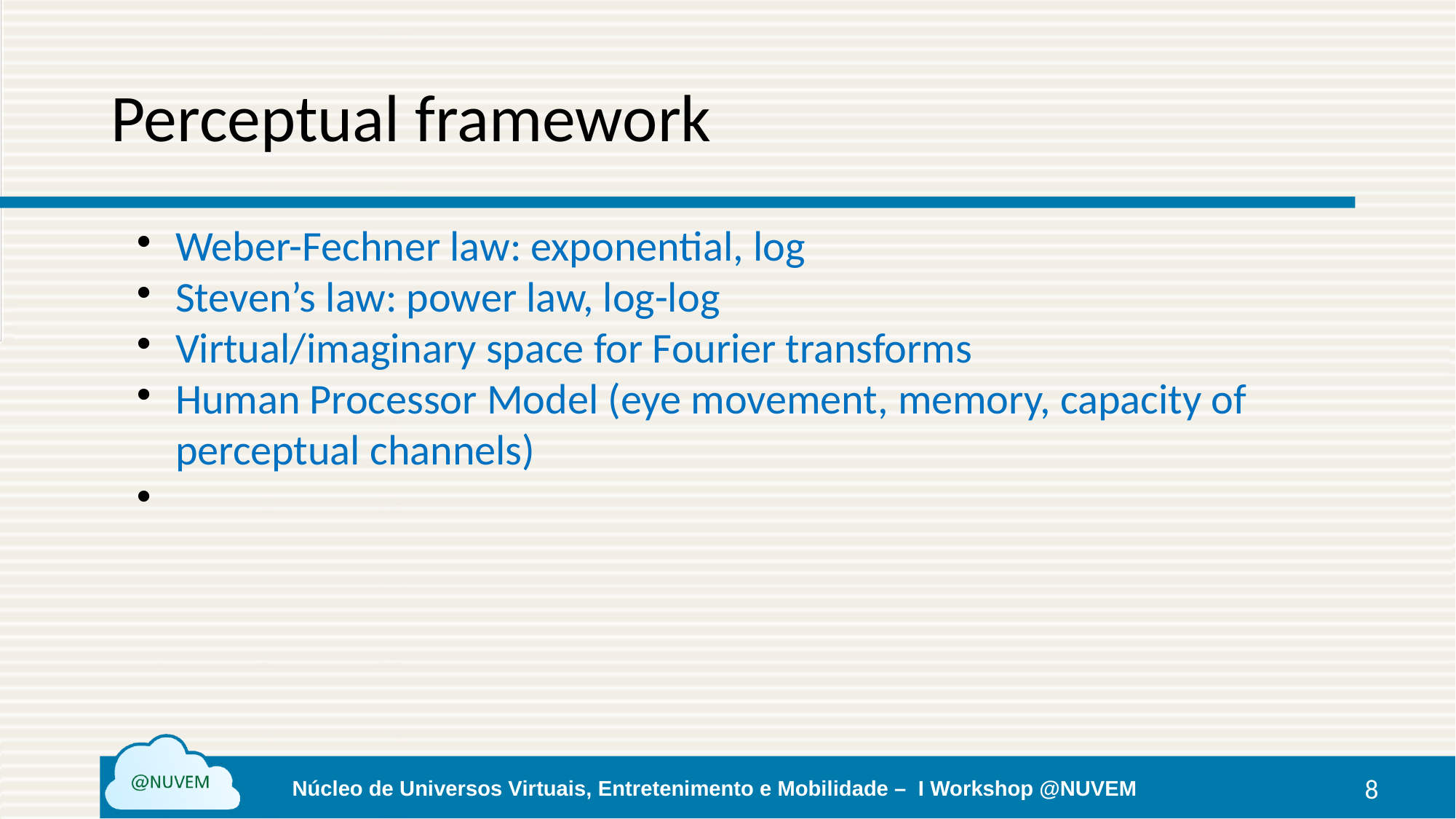

Perceptual framework
Weber-Fechner law: exponential, log
Steven’s law: power law, log-log
Virtual/imaginary space for Fourier transforms
Human Processor Model (eye movement, memory, capacity of perceptual channels)

8